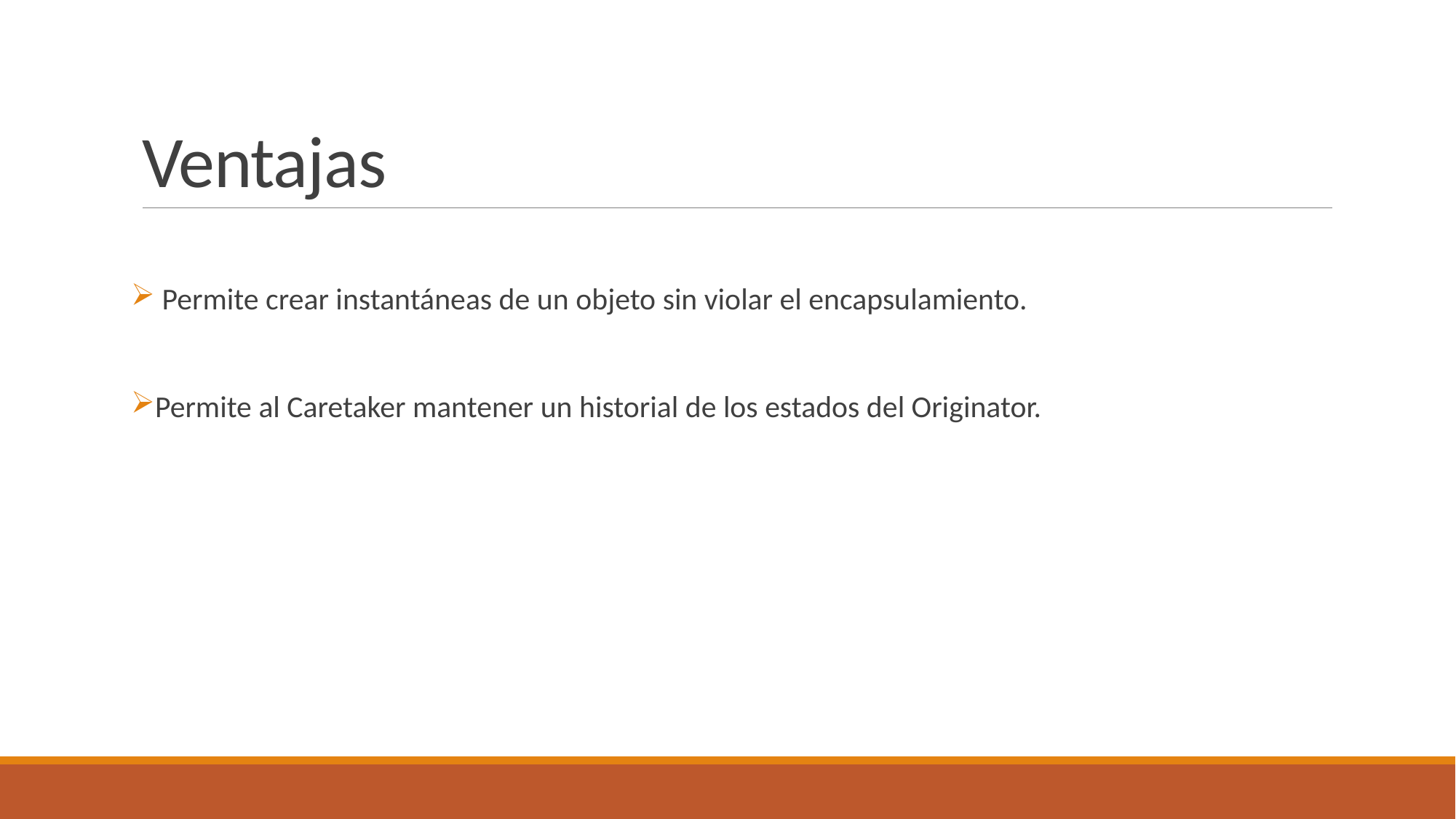

# Ventajas

 Permite crear instantáneas de un objeto sin violar el encapsulamiento.

Permite al Caretaker mantener un historial de los estados del Originator.